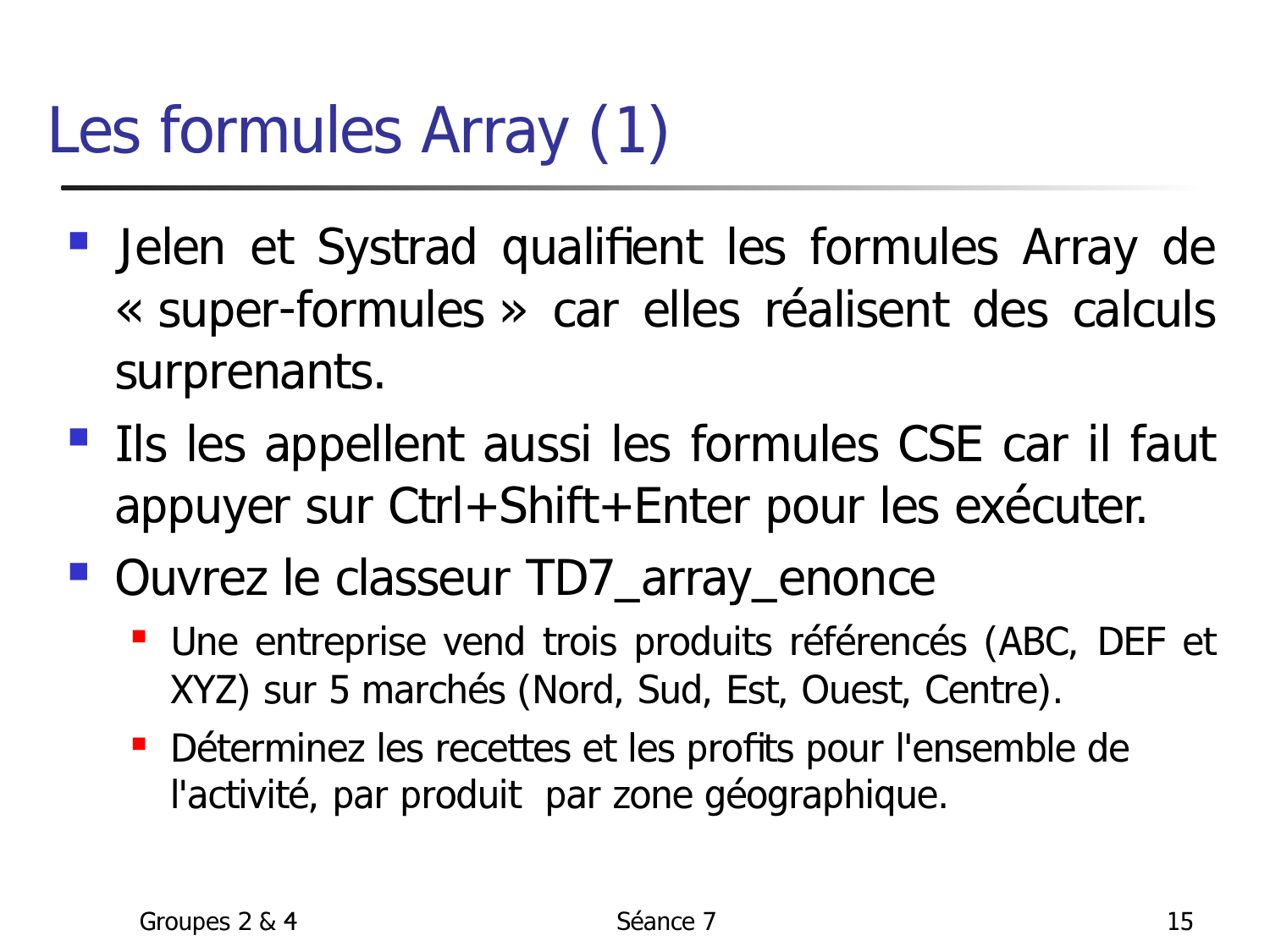

# Les formules Array (1)
Jelen et Systrad qualifient les formules Array de « super-formules » car elles réalisent des calculs surprenants.
Ils les appellent aussi les formules CSE car il faut appuyer sur Ctrl+Shift+Enter pour les exécuter.
Ouvrez le classeur TD7_array_enonce
Une entreprise vend trois produits référencés (ABC, DEF et XYZ) sur 5 marchés (Nord, Sud, Est, Ouest, Centre).
Déterminez les recettes et les profits pour l'ensemble de l'activité, par produit  par zone géographique.
Groupes 2 & 4
Séance 7
15